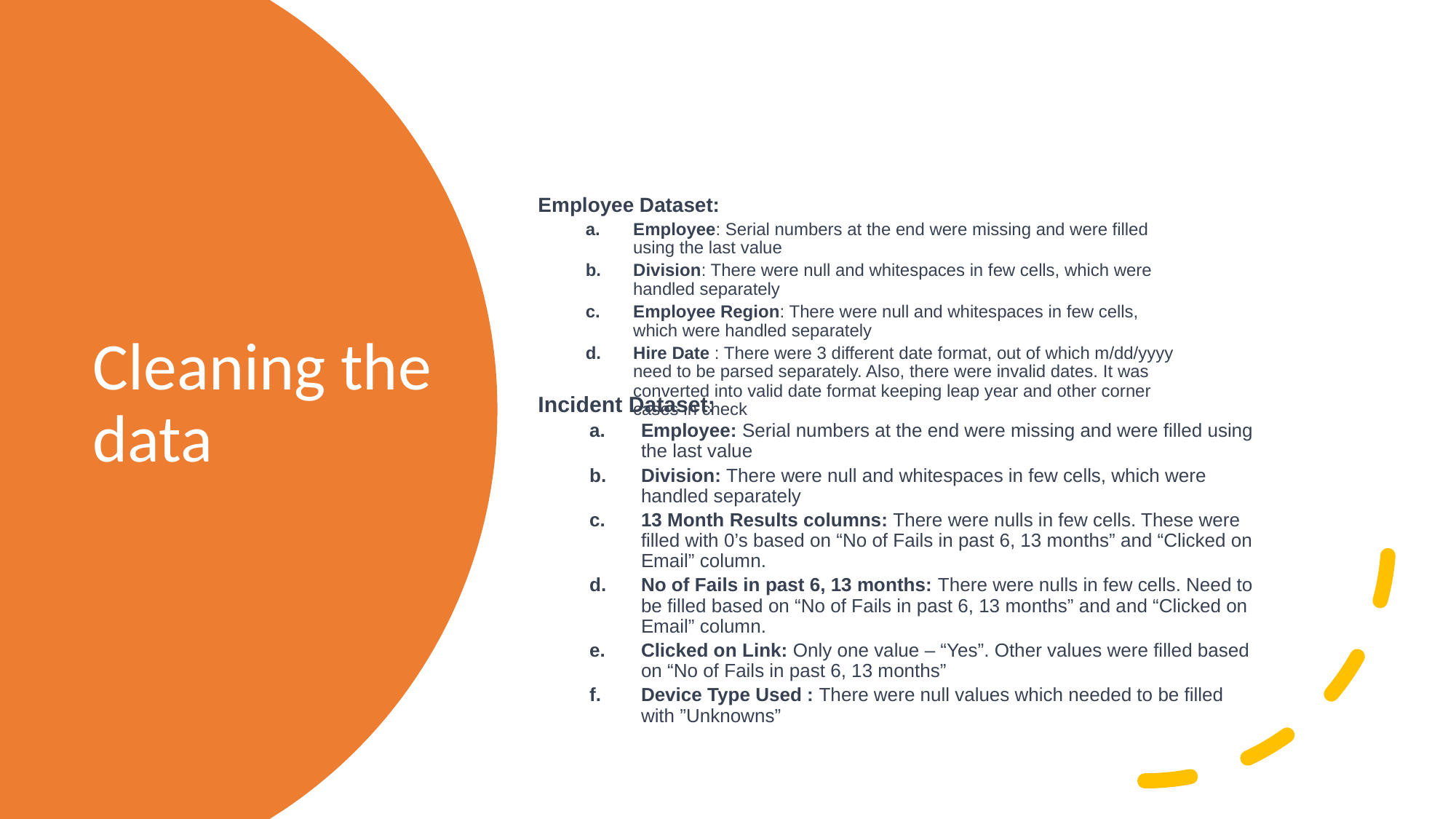

# Cleaning the data

Employee Dataset:
Employee: Serial numbers at the end were missing and were filled using the last value
Division: There were null and whitespaces in few cells, which were handled separately
Employee Region: There were null and whitespaces in few cells, which were handled separately
Hire Date : There were 3 different date format, out of which m/dd/yyyy need to be parsed separately. Also, there were invalid dates. It was converted into valid date format keeping leap year and other corner cases in check

Incident Dataset:
Employee: Serial numbers at the end were missing and were filled using the last value
Division: There were null and whitespaces in few cells, which were handled separately
13 Month Results columns: There were nulls in few cells. These were filled with 0’s based on “No of Fails in past 6, 13 months” and “Clicked on Email” column.
No of Fails in past 6, 13 months: There were nulls in few cells. Need to be filled based on “No of Fails in past 6, 13 months” and and “Clicked on Email” column.
Clicked on Link: Only one value – “Yes”. Other values were filled based on “No of Fails in past 6, 13 months”
Device Type Used : There were null values which needed to be filled with ”Unknowns”